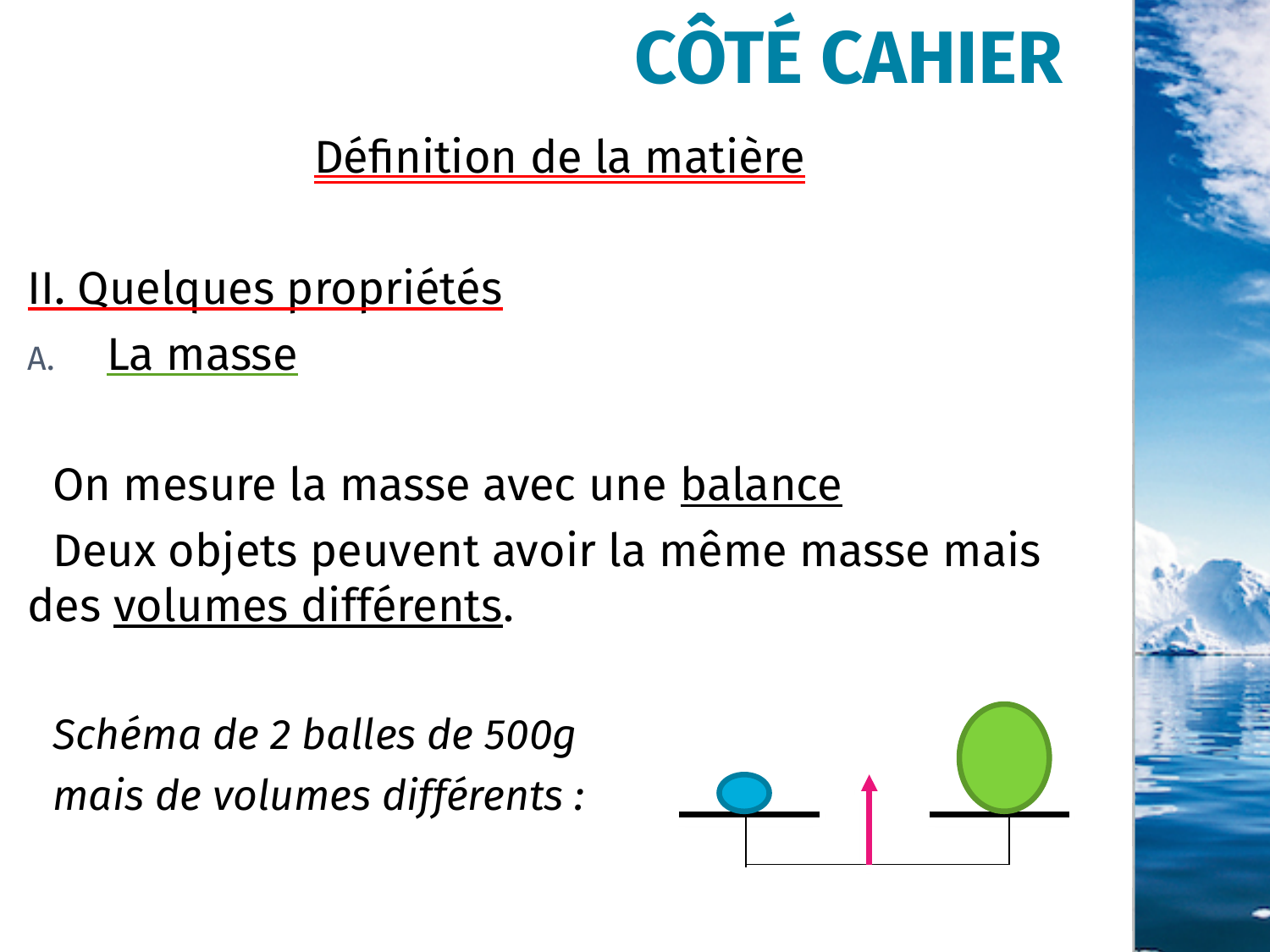

# Côté cahier
Définition de la matière

II. Quelques propriétés
La masse

On mesure la masse avec une balance
Deux objets peuvent avoir la même masse mais des volumes différents.

Schéma de 2 balles de 500g
mais de volumes différents :